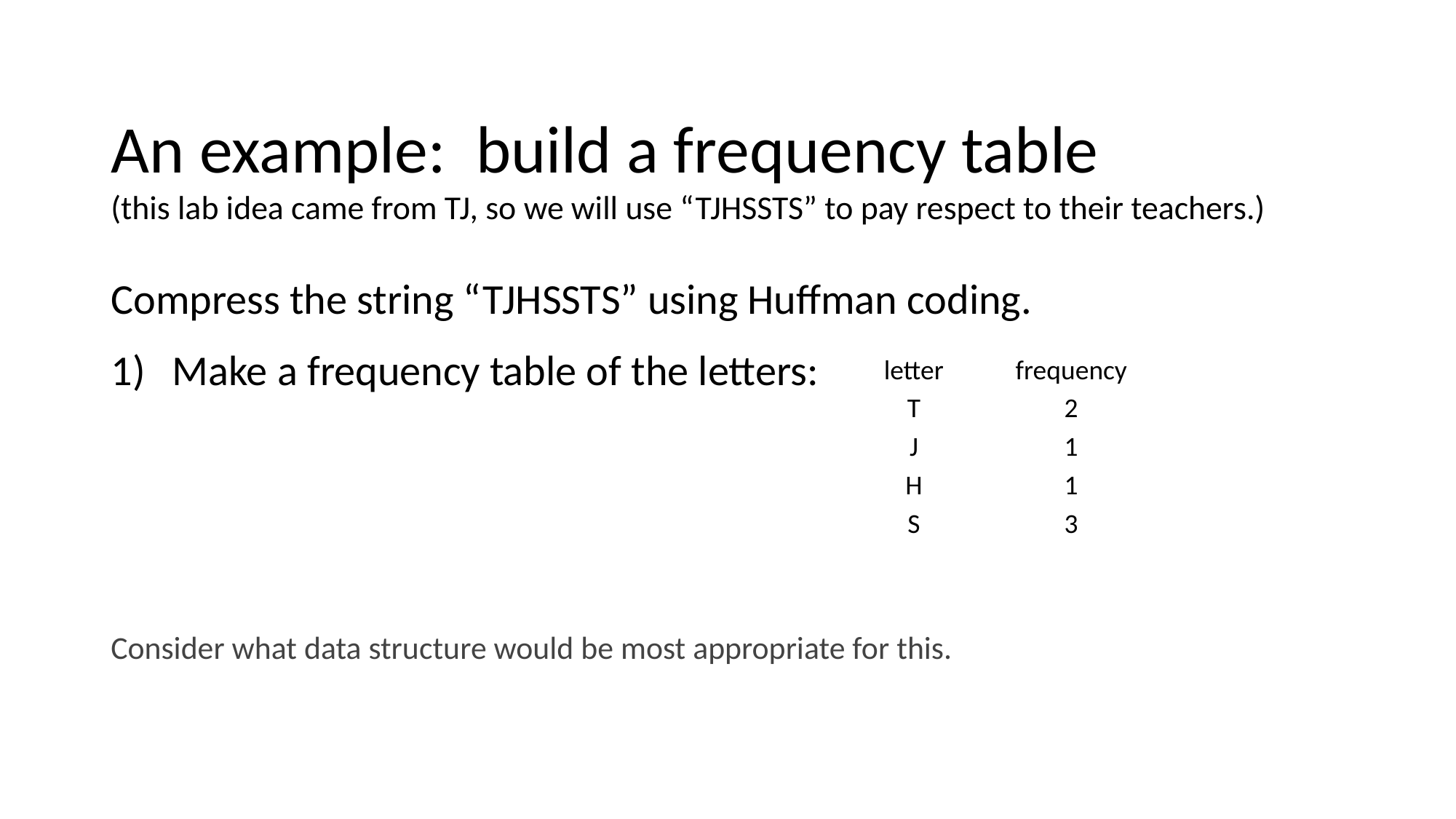

# An example:  build a frequency table (this lab idea came from TJ, so we will use “TJHSSTS” to pay respect to their teachers.)
Compress the string “TJHSSTS” using Huffman coding.
Make a frequency table of the letters:

Consider what data structure would be most appropriate for this.
| letter | frequency |
| --- | --- |
| T | 2 |
| J | 1 |
| H | 1 |
| S | 3 |